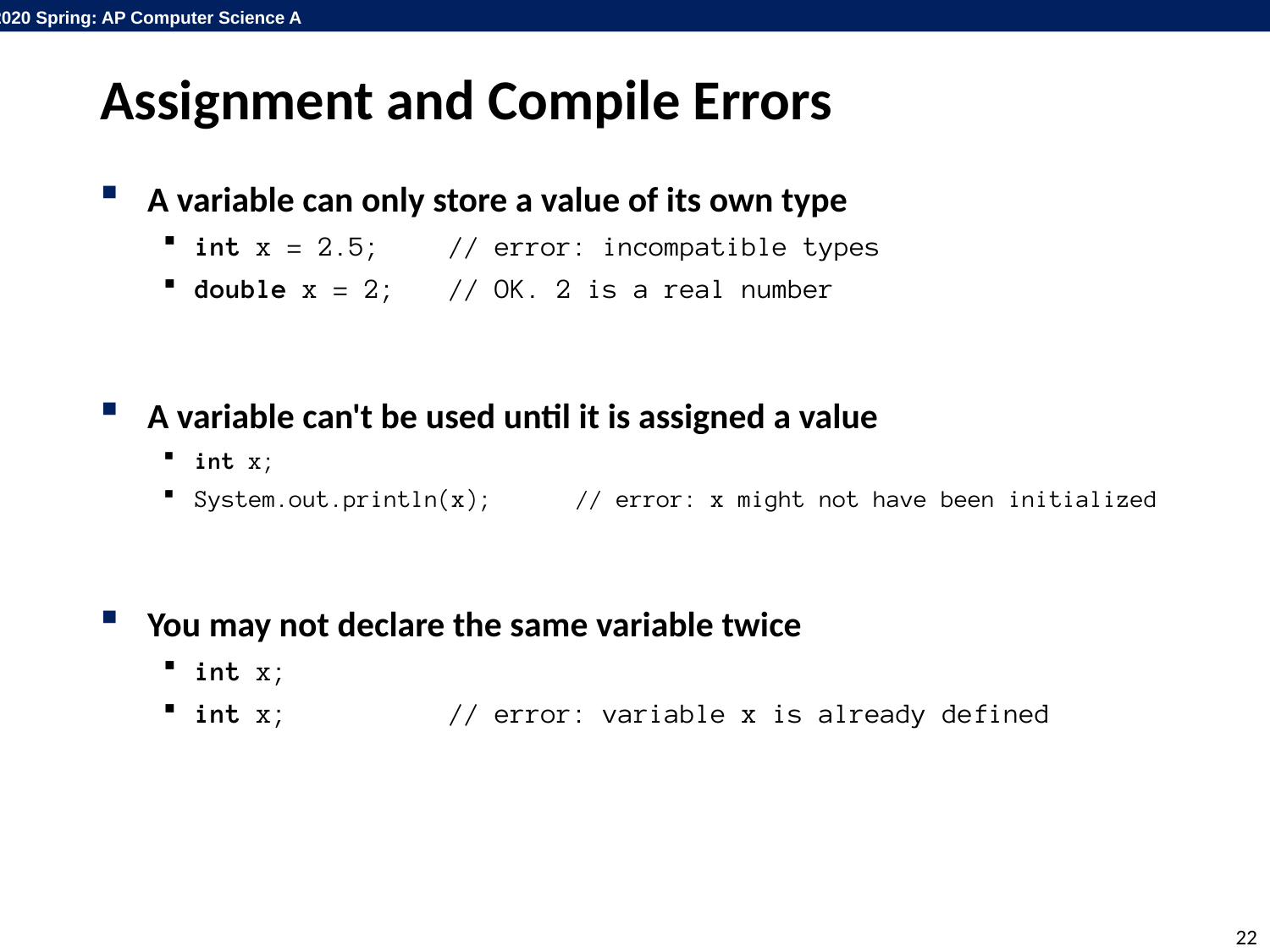

# Assignment and Compile Errors
A variable can only store a value of its own type
int x = 2.5;	// error: incompatible types
double x = 2;	// OK. 2 is a real number

A variable can't be used until it is assigned a value
int x;
System.out.println(x);	// error: x might not have been initialized

You may not declare the same variable twice
int x;
int x;		// error: variable x is already defined
22